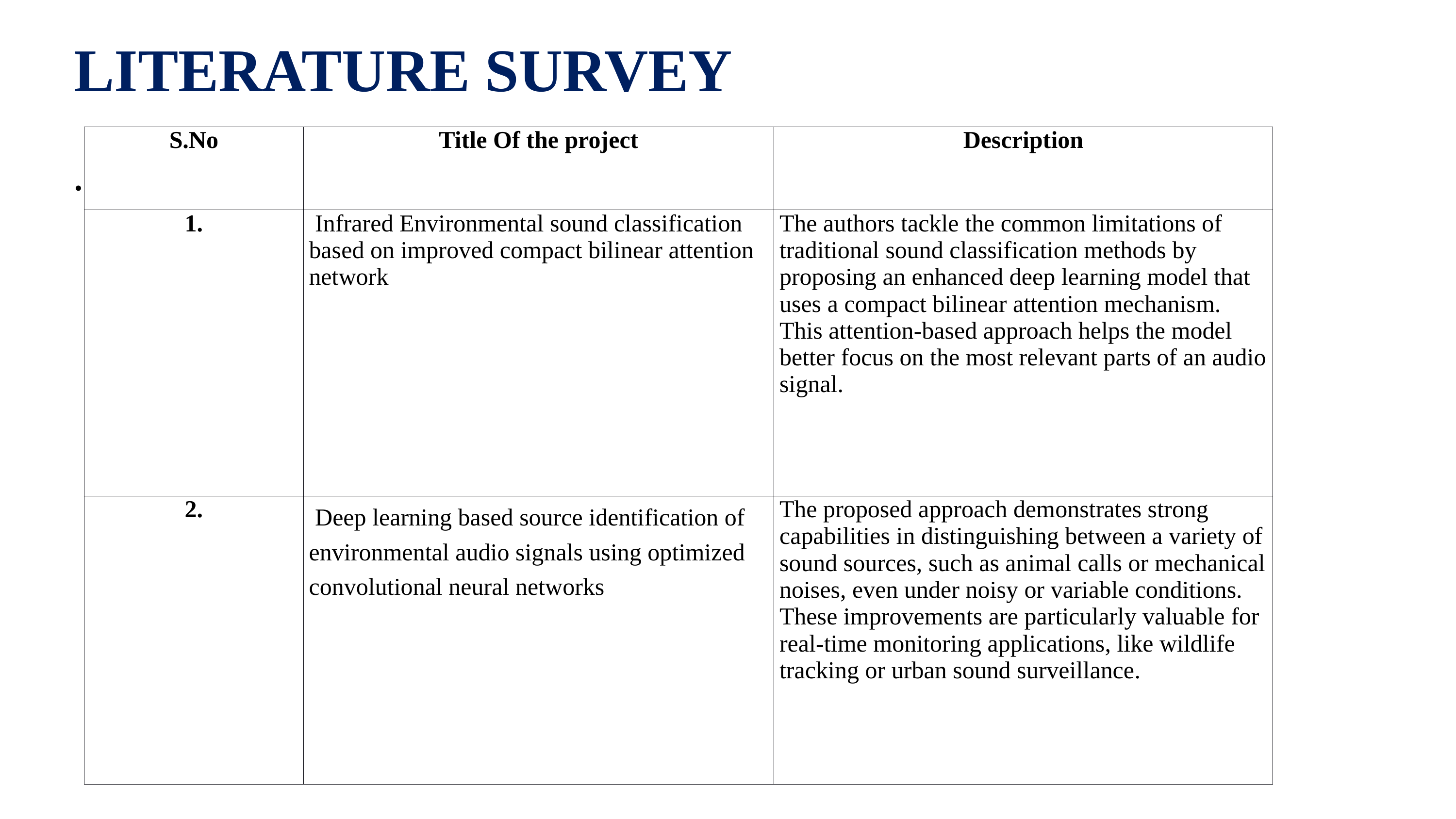

LITERATURE SURVEY
| S.No | Title Of the project | Description |
| --- | --- | --- |
| 1. | Infrared Environmental sound classification based on improved compact bilinear attention network | The authors tackle the common limitations of traditional sound classification methods by proposing an enhanced deep learning model that uses a compact bilinear attention mechanism. This attention-based approach helps the model better focus on the most relevant parts of an audio signal. |
| 2. | Deep learning based source identification of environmental audio signals using optimized convolutional neural networks | The proposed approach demonstrates strong capabilities in distinguishing between a variety of sound sources, such as animal calls or mechanical noises, even under noisy or variable conditions. These improvements are particularly valuable for real-time monitoring applications, like wildlife tracking or urban sound surveillance. |
.